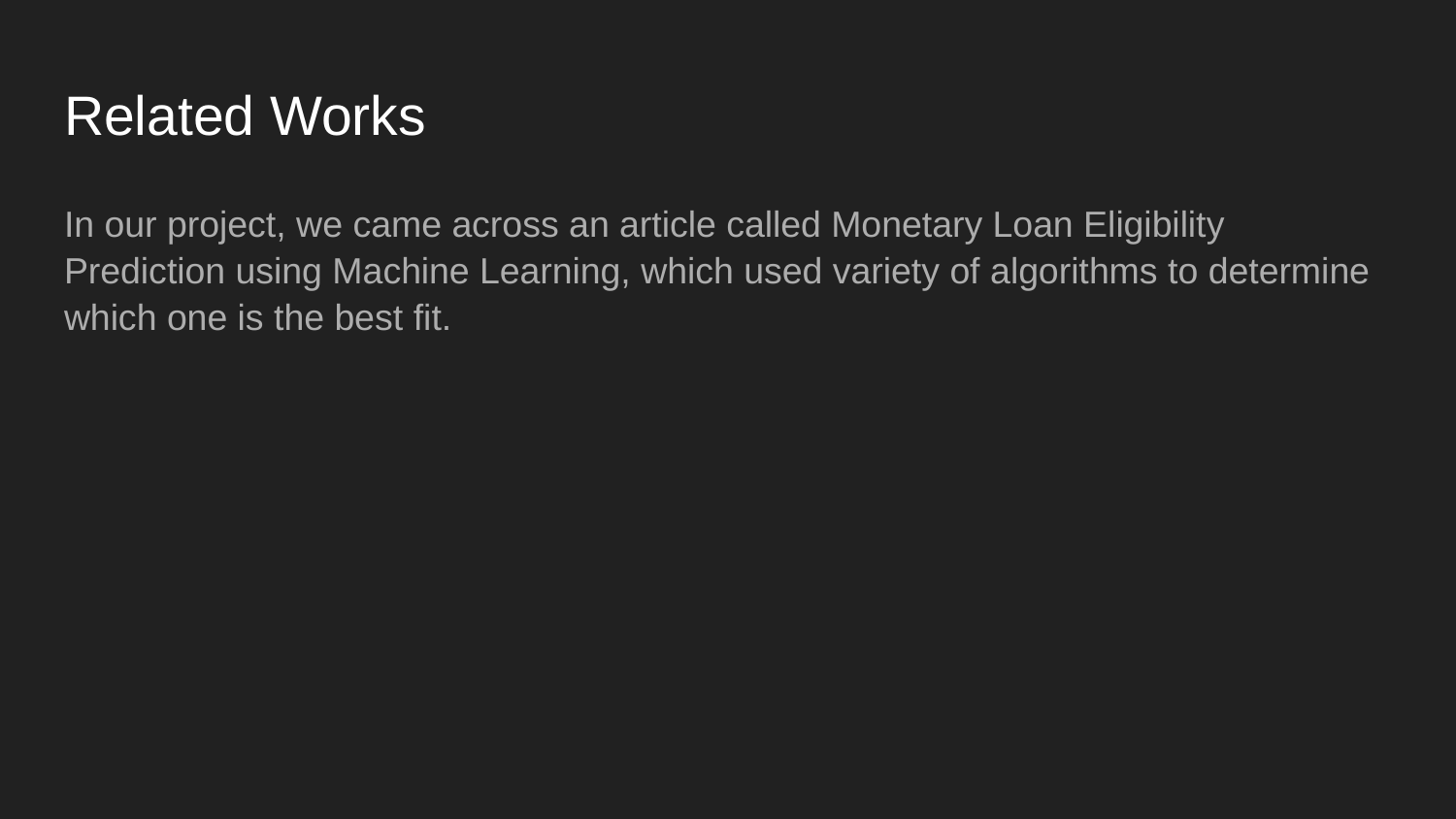

# Related Works
In our project, we came across an article called Monetary Loan Eligibility Prediction using Machine Learning, which used variety of algorithms to determine which one is the best fit.